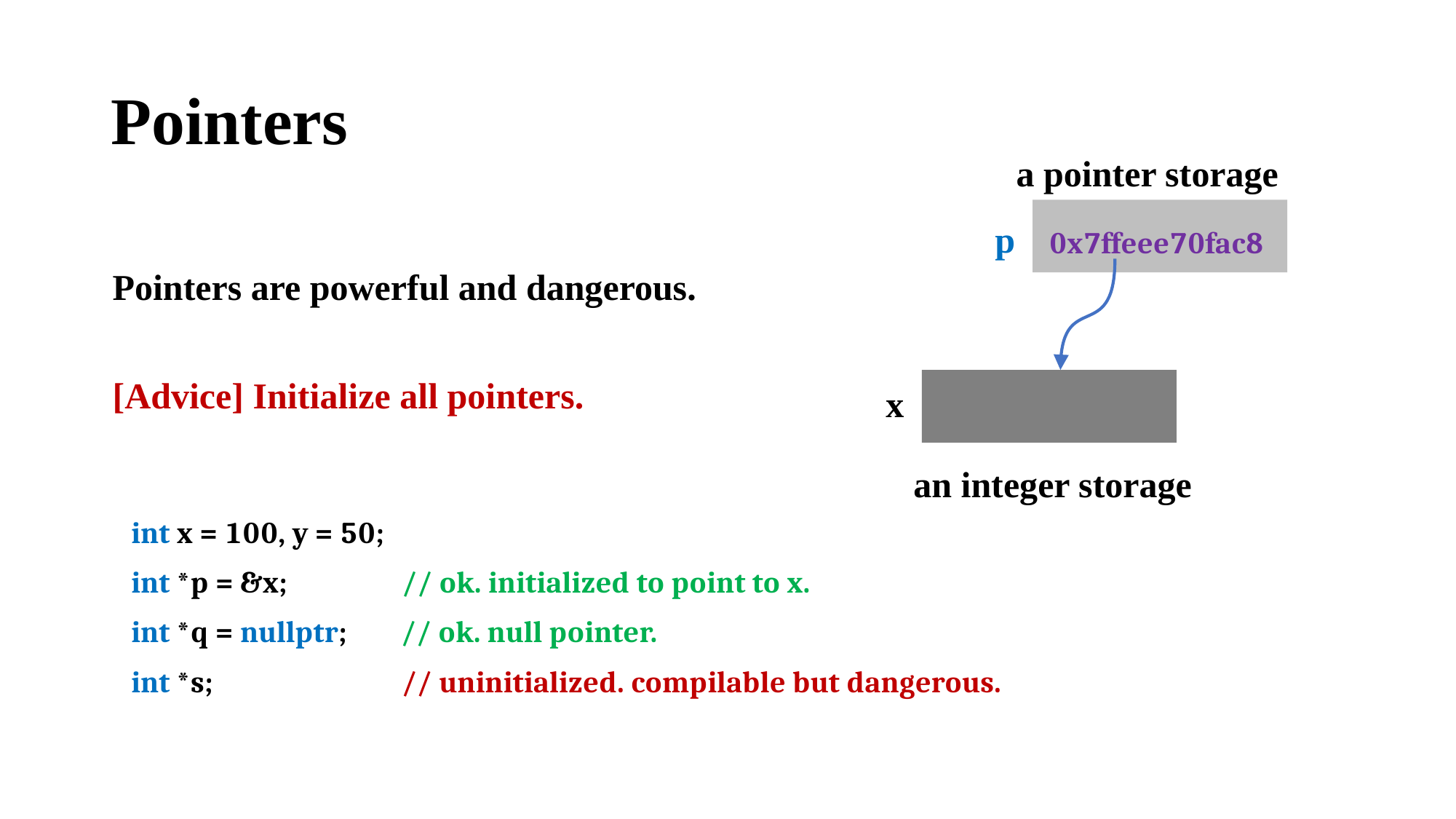

# Pointers
a pointer storage
p

0x7ffeee70fac8
x

an integer storage
Pointers are powerful and dangerous.
[Advice] Initialize all pointers.
int x = 100, y = 50;
int *p = &x;                 // ok. initialized to point to x.
int *q = nullptr;        // ok. null pointer.
int *s;                            // uninitialized. compilable but dangerous.